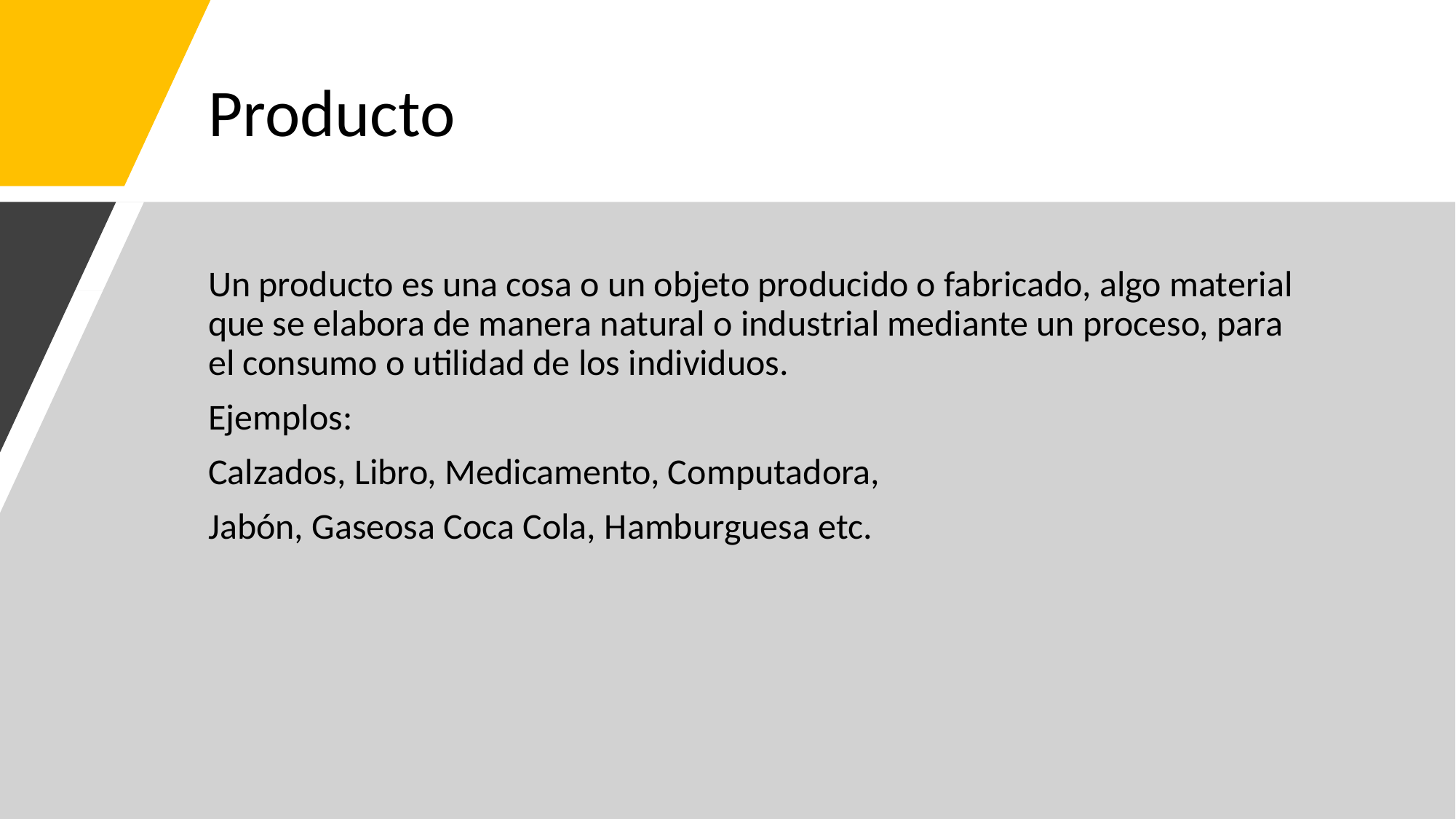

# Producto

Un producto es una cosa o un objeto producido o fabricado, algo material que se elabora de manera natural o industrial mediante un proceso, para el consumo o utilidad de los individuos.
Ejemplos:
Calzados, Libro, Medicamento, Computadora,
Jabón, Gaseosa Coca Cola, Hamburguesa etc.